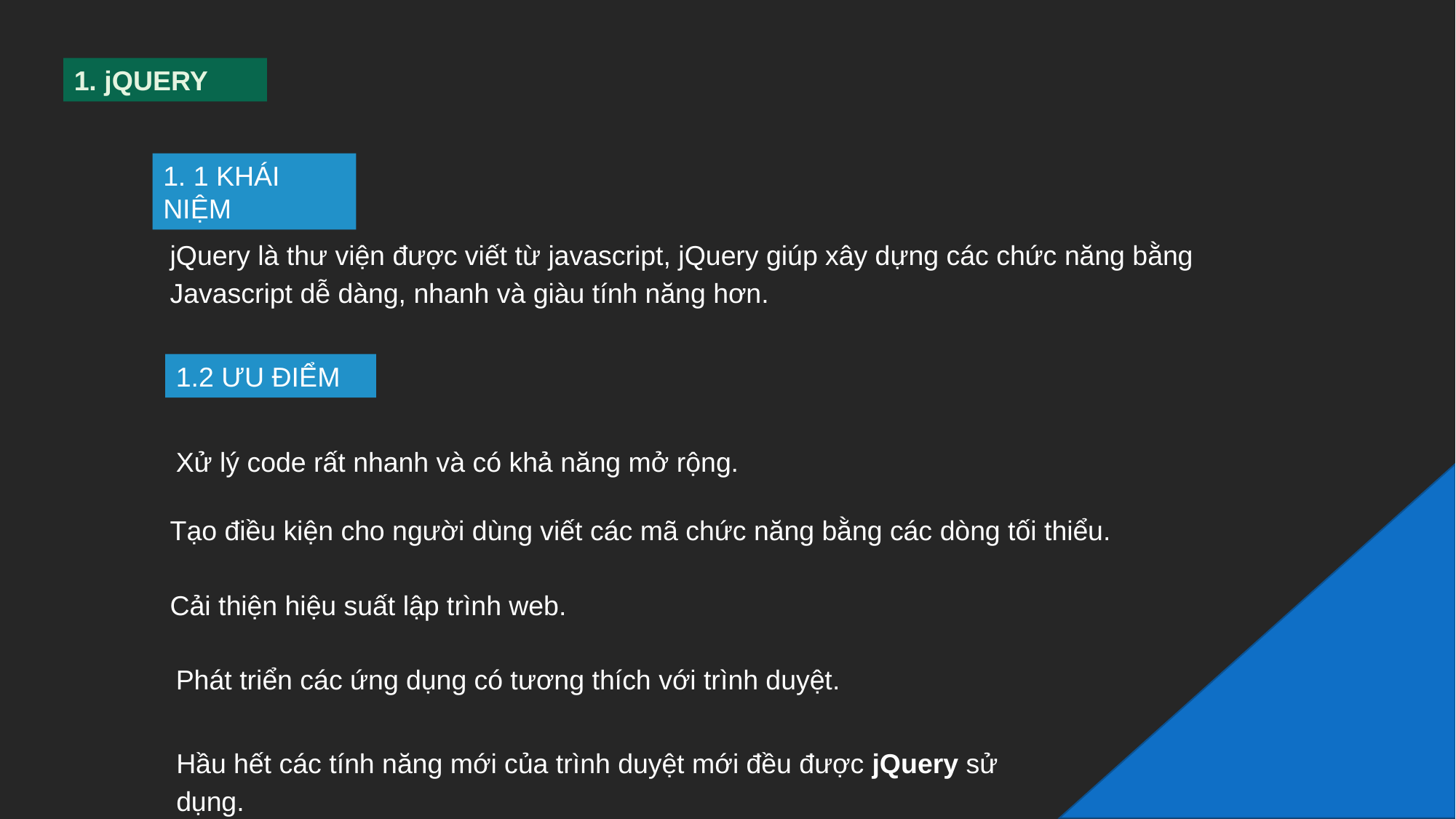

Blazor bao gồm hai mô hình chính: Blazor Server và Blazor WebAssembly. Ngoài ra còn có các mô hình triển khai Blazor khác đang được phát triển.

Blazor

1.3 Blazor
Blazor là framework dành cho phát triển ứng dụng đơn trang (SPA) nhưng sử dụng ngôn ngữ C# thay cho JavaScript chạy trên trình duyệt. Đây là framework mới nhất và đang nhận được nhiều sự quan tâm.

1. jQUERY
1. 1 KHÁI NIỆM
MVC
jQuery là thư viện được viết từ javascript, jQuery giúp xây dựng các chức năng bằng Javascript dễ dàng, nhanh và giàu tính năng hơn.
Raroz Pages

1.2 ƯU ĐIỂM
Razor Pages là một framework đơn giản hướng tới xây dựng các trang web tự thân độc lập. Mô hình của Razor Pages đơn giản hơn so với MVC.

MVC là framework xây dựng theo nguyên lý phân chia nhiệm vụ (Separation of Concerns, SoC). MVC phân chia chức năng thành các phần của ứng dụng ra làm các nhóm độc lập, gọi là Model, View và Controller.
Xử lý code rất nhanh và có khả năng mở rộng.

Tạo điều kiện cho người dùng viết các mã chức năng bằng các dòng tối thiểu.
Cải thiện hiệu suất lập trình web.
Phát triển các ứng dụng có tương thích với trình duyệt.
Razor Pages có thể xem là framework tương tự với Asp.net Web Pages.

Hầu hết các tính năng mới của trình duyệt mới đều được jQuery sử dụng.
MVC framework trong Asp.net Core thừa kế rất nhiều đặc điểm của Asp.net MVC